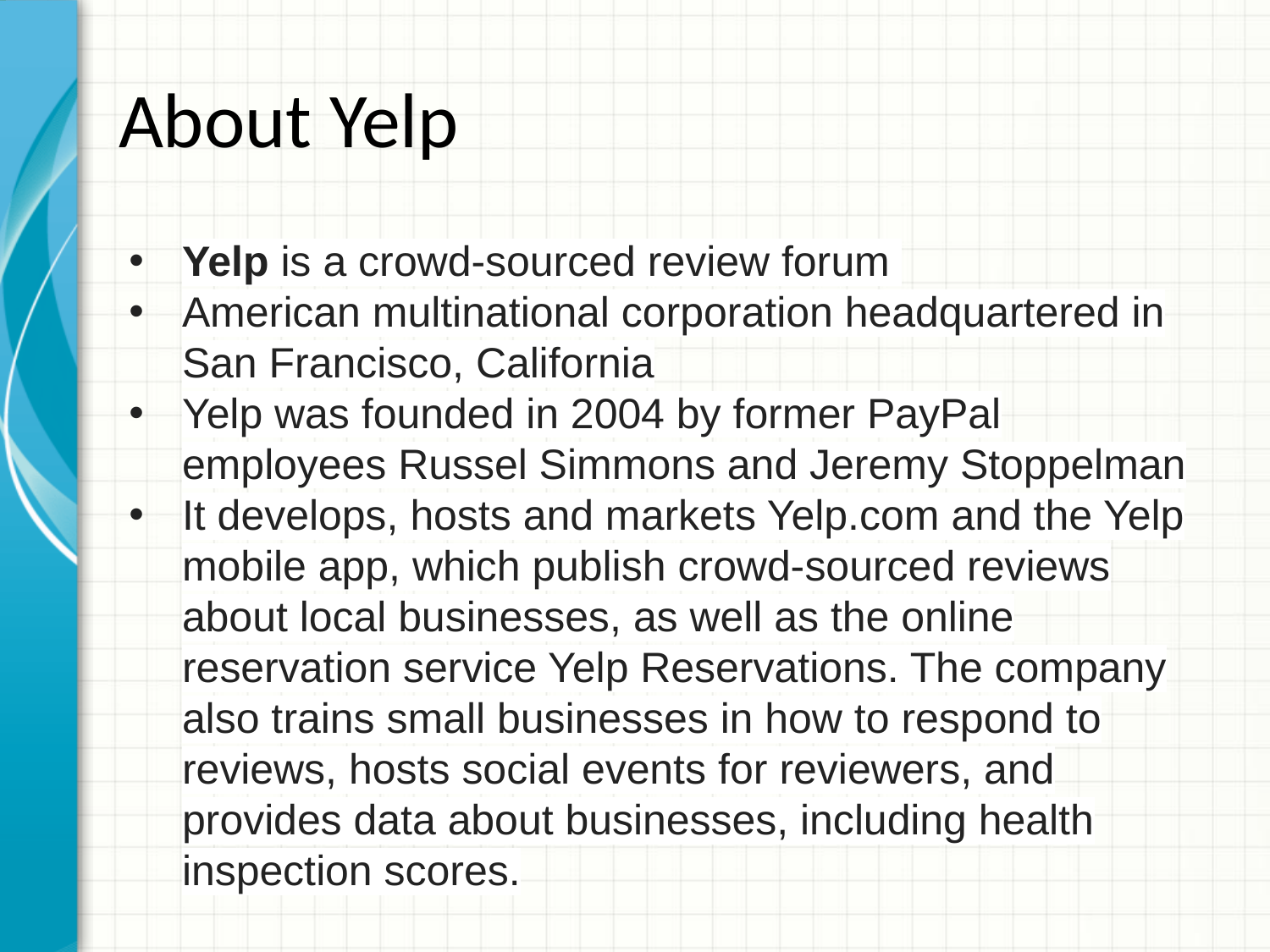

# About Yelp
Yelp is a crowd-sourced review forum
American multinational corporation headquartered in San Francisco, California
Yelp was founded in 2004 by former PayPal employees Russel Simmons and Jeremy Stoppelman
It develops, hosts and markets Yelp.com and the Yelp mobile app, which publish crowd-sourced reviews about local businesses, as well as the online reservation service Yelp Reservations. The company also trains small businesses in how to respond to reviews, hosts social events for reviewers, and provides data about businesses, including health inspection scores.